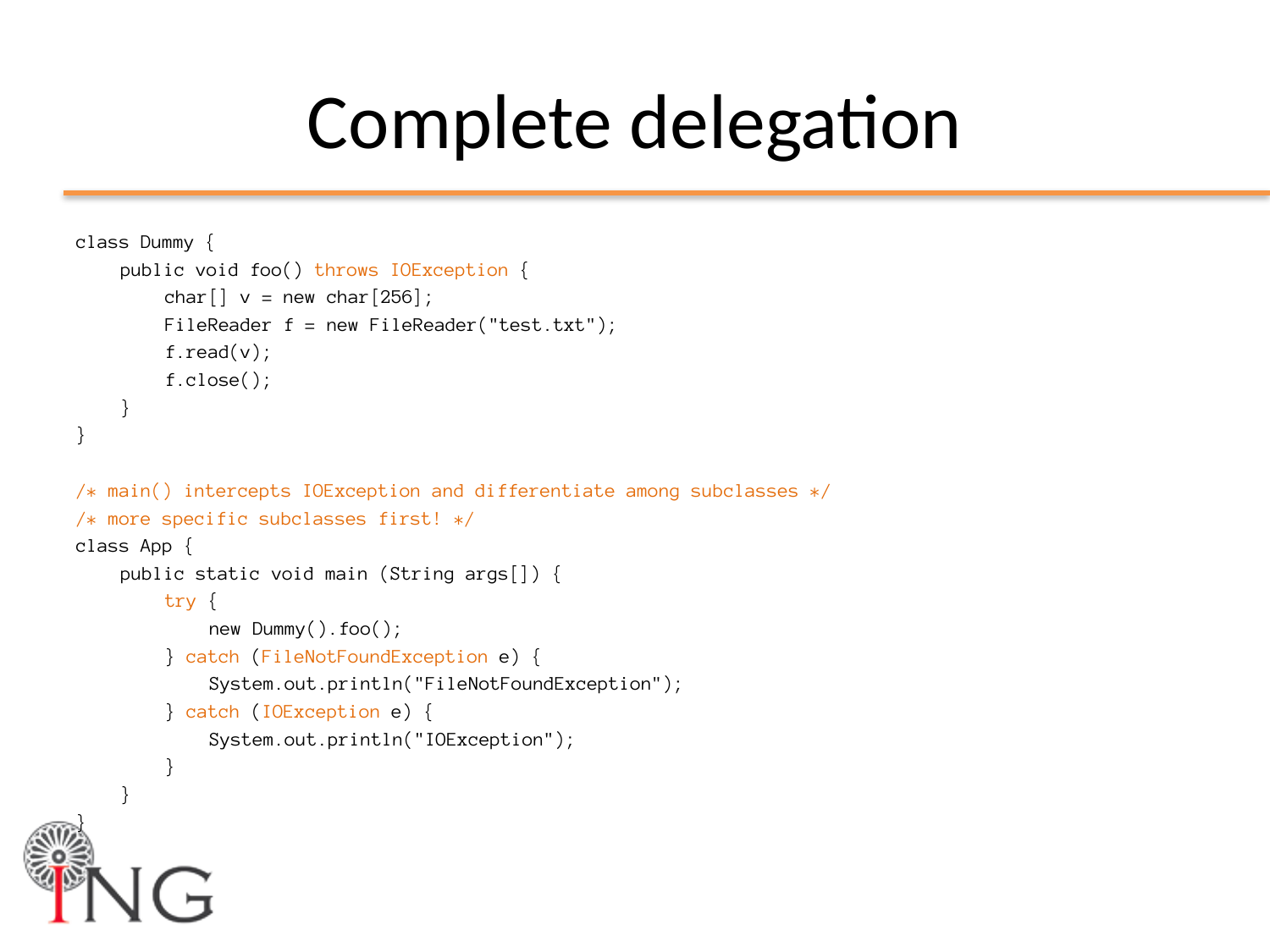

# Complete delegation
class Dummy {
	public void foo() throws IOException {
		char[] v = new char[256];
		FileReader f = new FileReader("test.txt");
		f.read(v);
		f.close();
	}
}

/* main() intercepts IOException and differentiate among subclasses */
/* more specific subclasses first! */
class App {
	public static void main (String args[]) {
		try {
			new Dummy().foo();
		} catch (FileNotFoundException e) {
			System.out.println("FileNotFoundException");
		} catch (IOException e) {
			System.out.println("IOException");
		}
	}
}